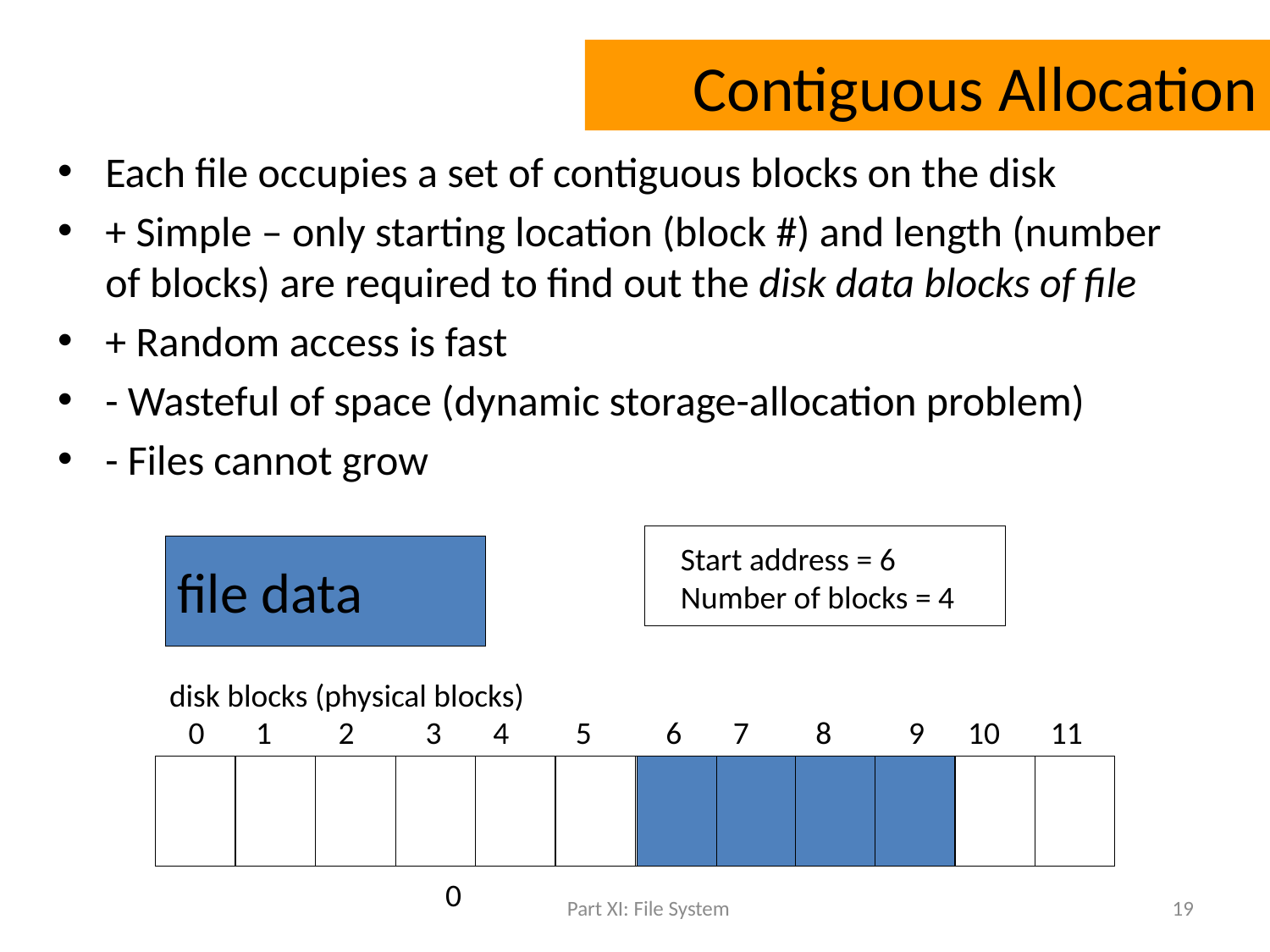

Contiguous Allocation
Each file occupies a set of contiguous blocks on the disk
+ Simple – only starting location (block #) and length (number of blocks) are required to find out the disk data blocks of file
+ Random access is fast
- Wasteful of space (dynamic storage-allocation problem)
- Files cannot grow

Start address = 6
Number of blocks = 4
file data
disk blocks (physical blocks)
0
1
2
3
4
5
6
7
8
9
10
11

0
Part XI: File System
19